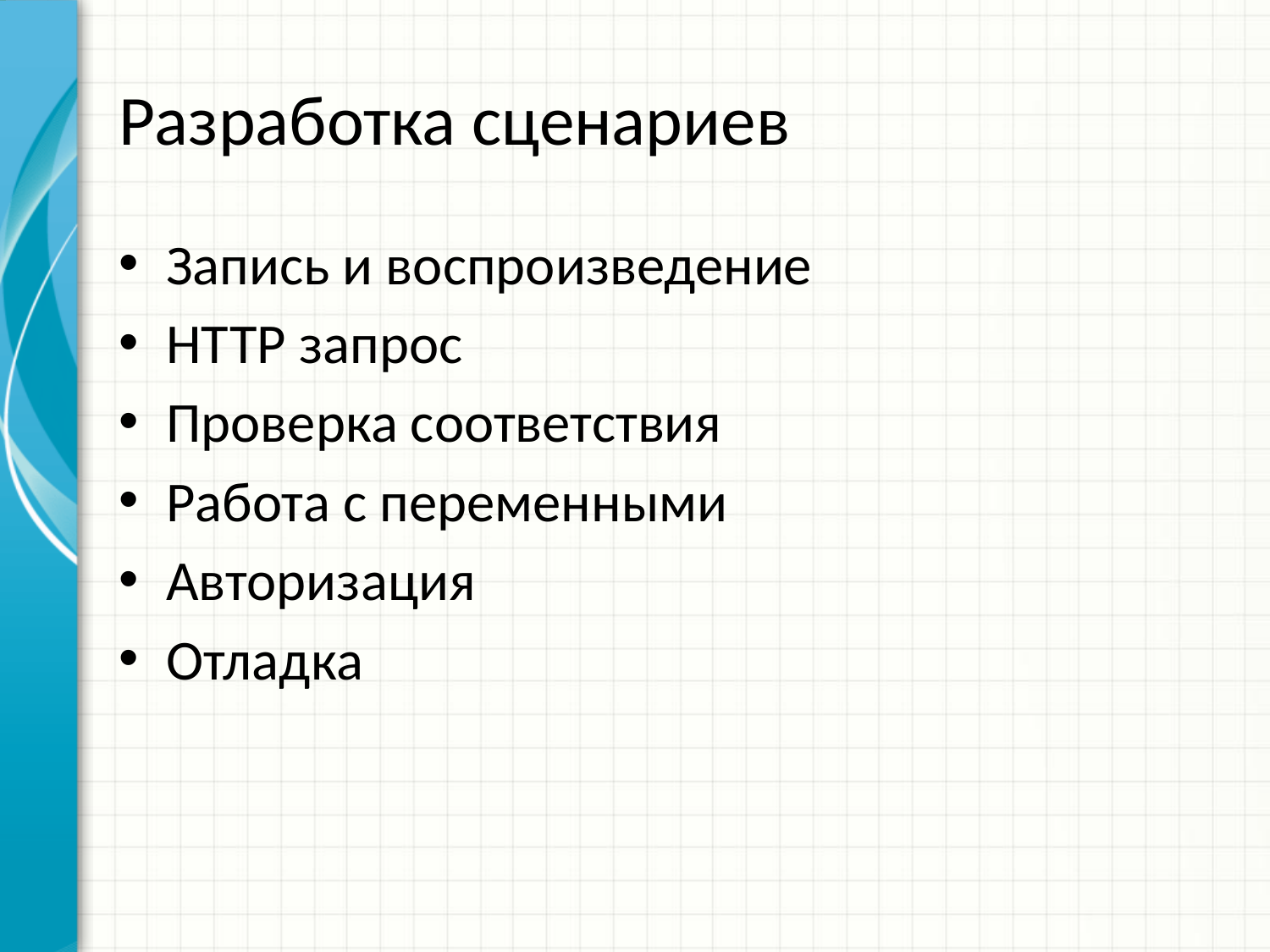

# Разработка сценариев
Запись и воспроизведение
HTTP запрос
Проверка соответствия
Работа с переменными
Авторизация
Отладка